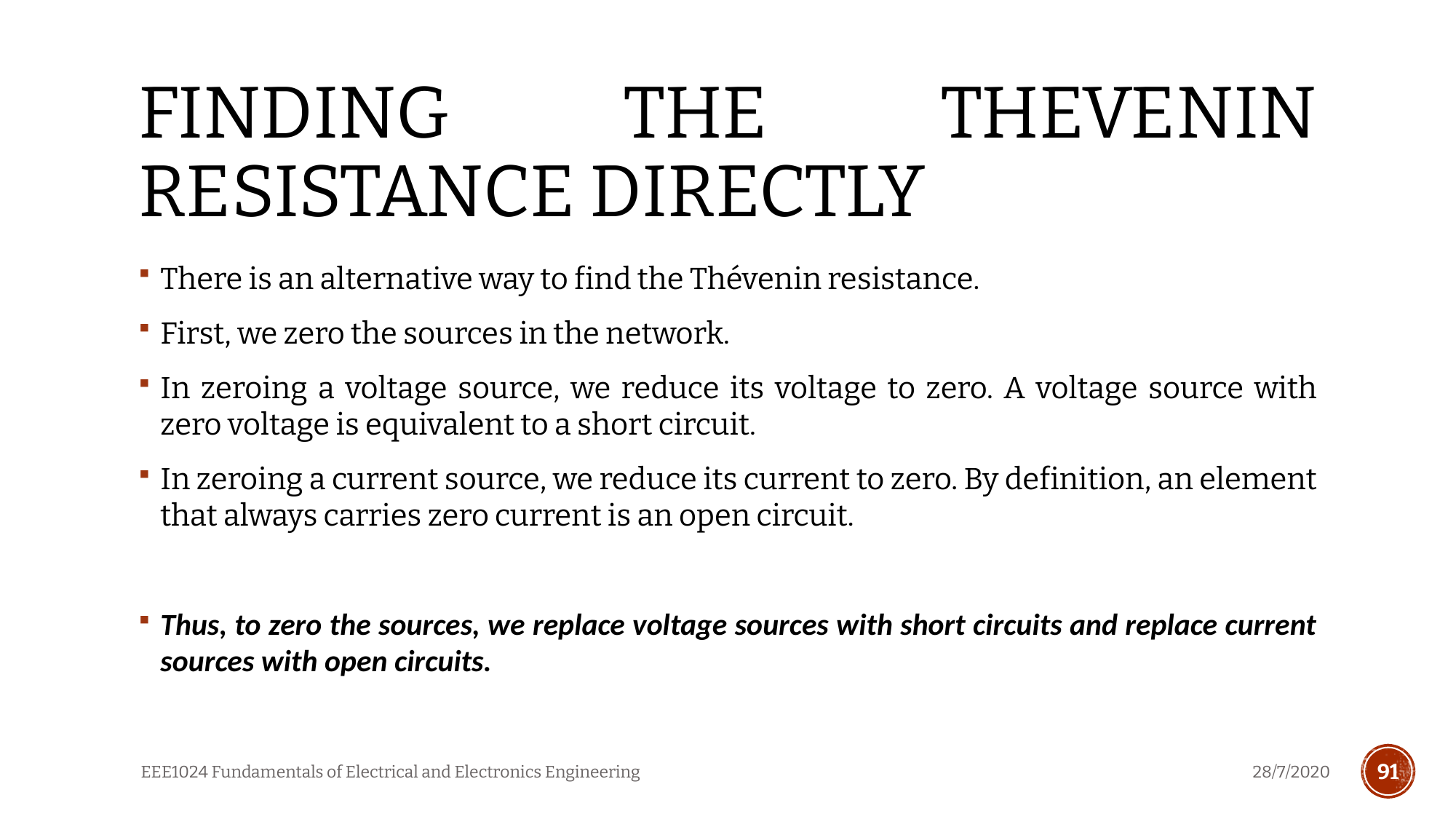

# Finding the ThEvenin Resistance Directly
There is an alternative way to find the Thévenin resistance.
First, we zero the sources in the network.
In zeroing a voltage source, we reduce its voltage to zero. A voltage source with zero voltage is equivalent to a short circuit.
In zeroing a current source, we reduce its current to zero. By definition, an element that always carries zero current is an open circuit.

Thus, to zero the sources, we replace voltage sources with short circuits and replace current sources with open circuits.
EEE1024 Fundamentals of Electrical and Electronics Engineering
28/7/2020
91